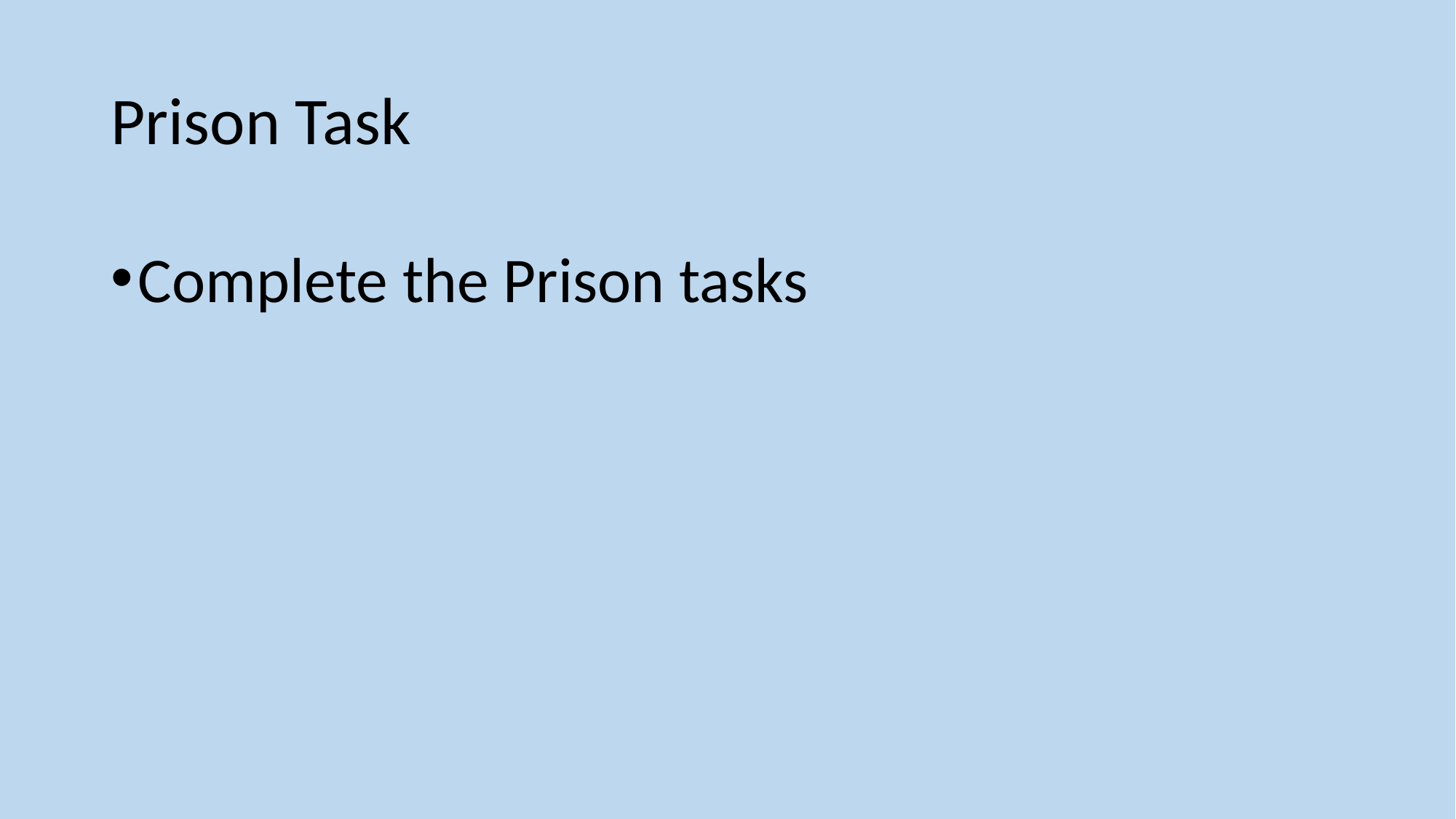

# Prison Task
Complete the Prison tasks